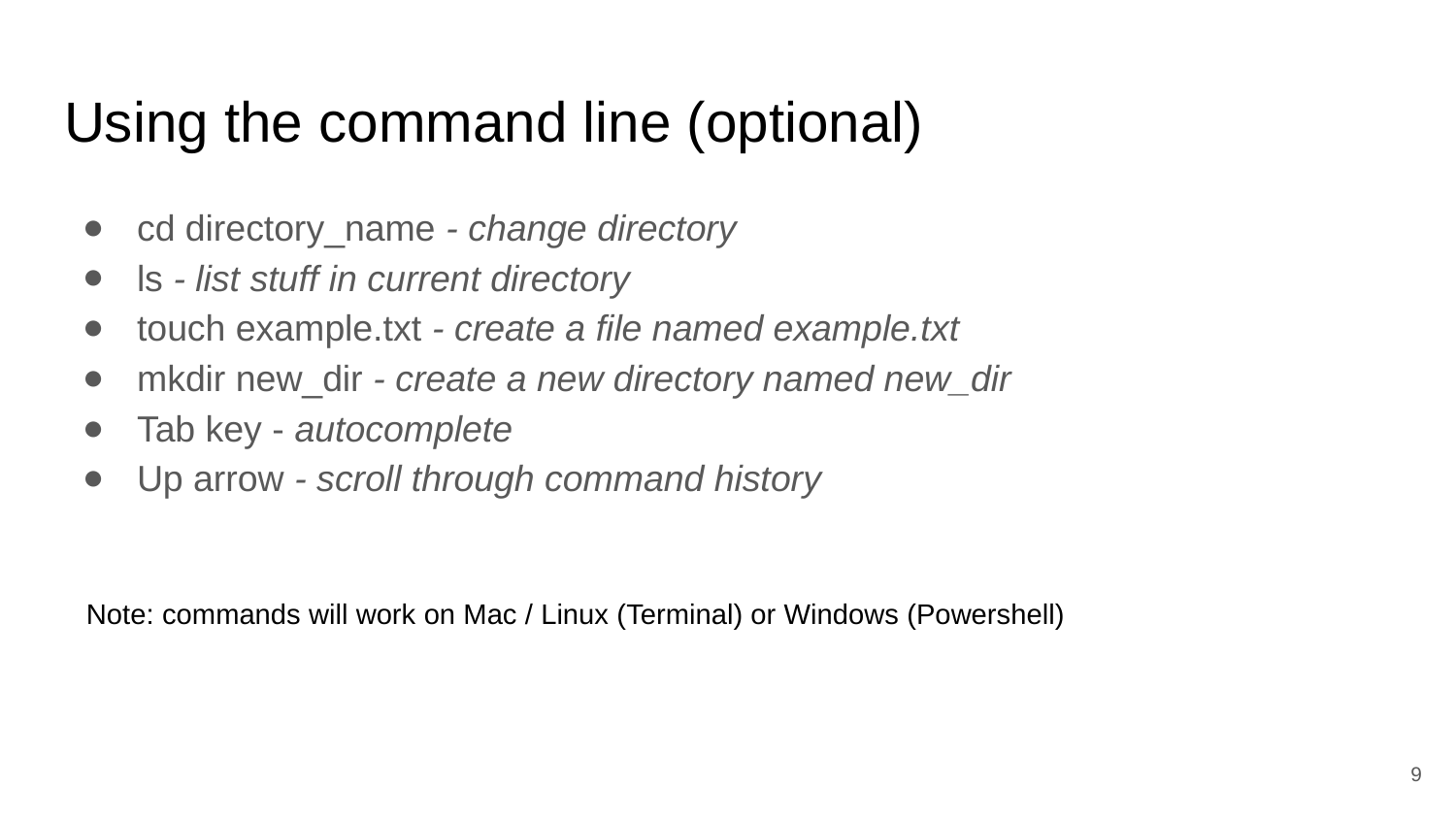

# Using the command line (optional)
cd directory_name - change directory
ls - list stuff in current directory
touch example.txt - create a file named example.txt
mkdir new_dir - create a new directory named new_dir
Tab key - autocomplete
Up arrow - scroll through command history
Note: commands will work on Mac / Linux (Terminal) or Windows (Powershell)
9